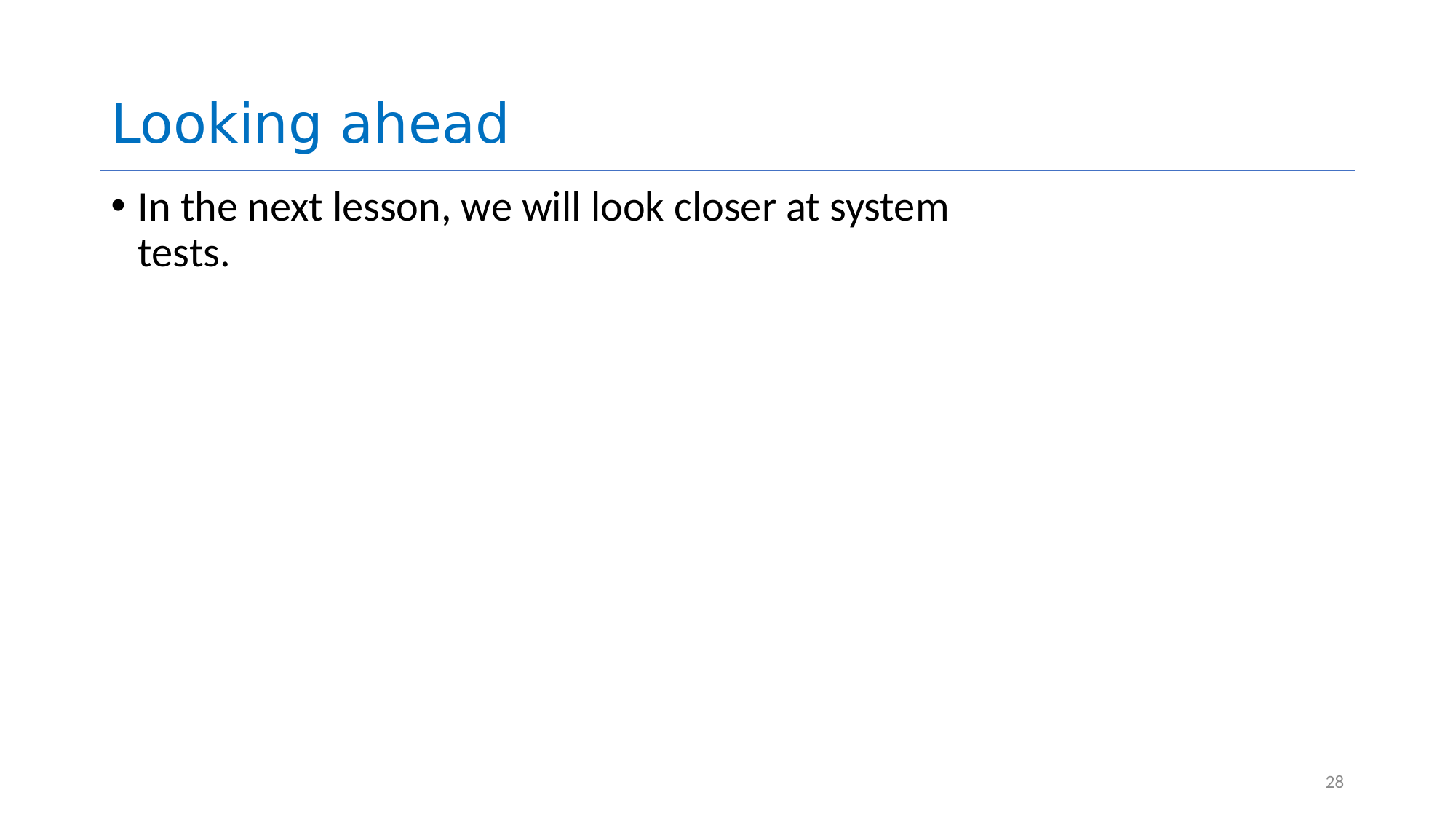

# Looking ahead
In the next lesson, we will look closer at system tests.
28